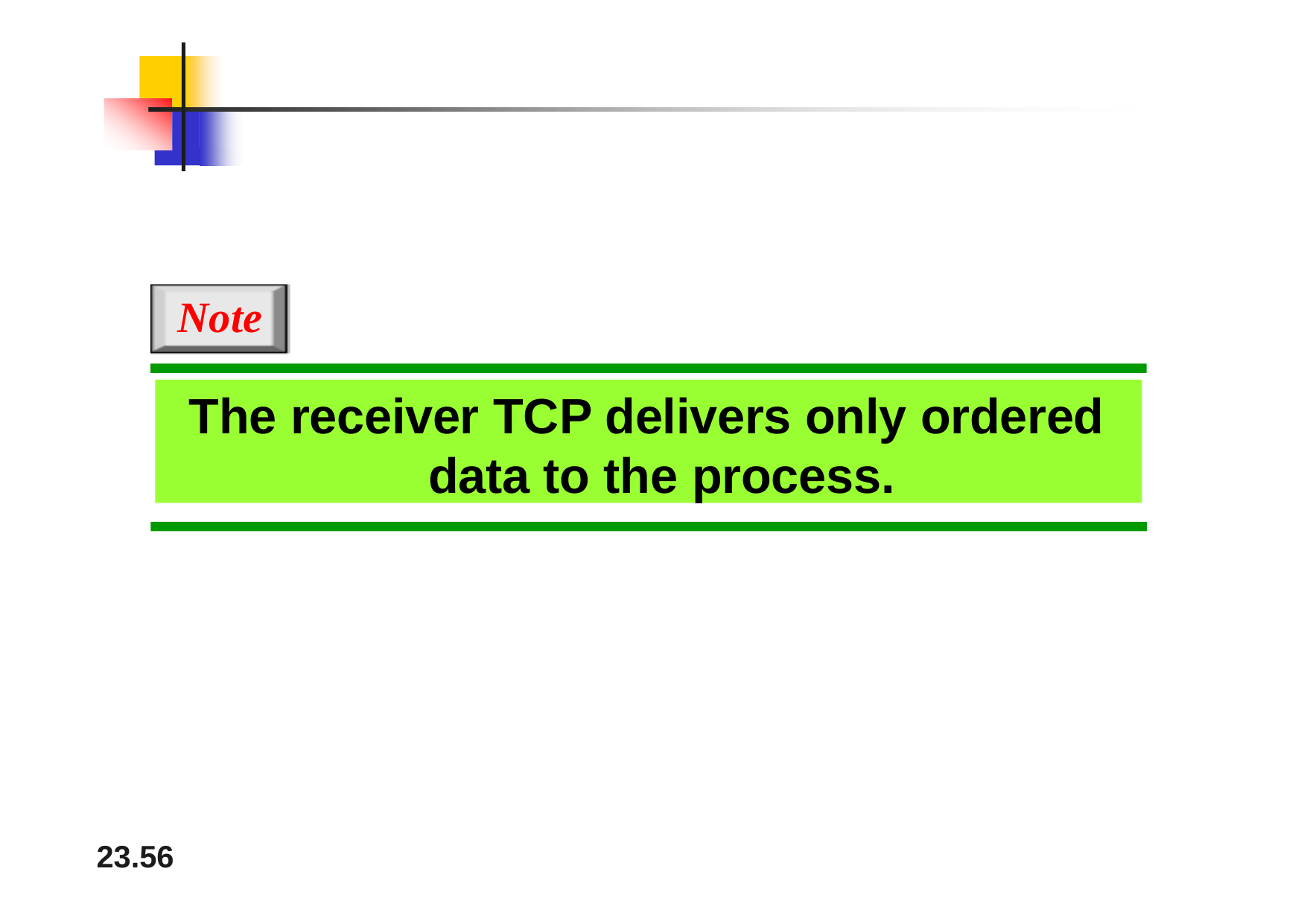

Note

The receiver TCP delivers only ordered  data to the process.

23.56